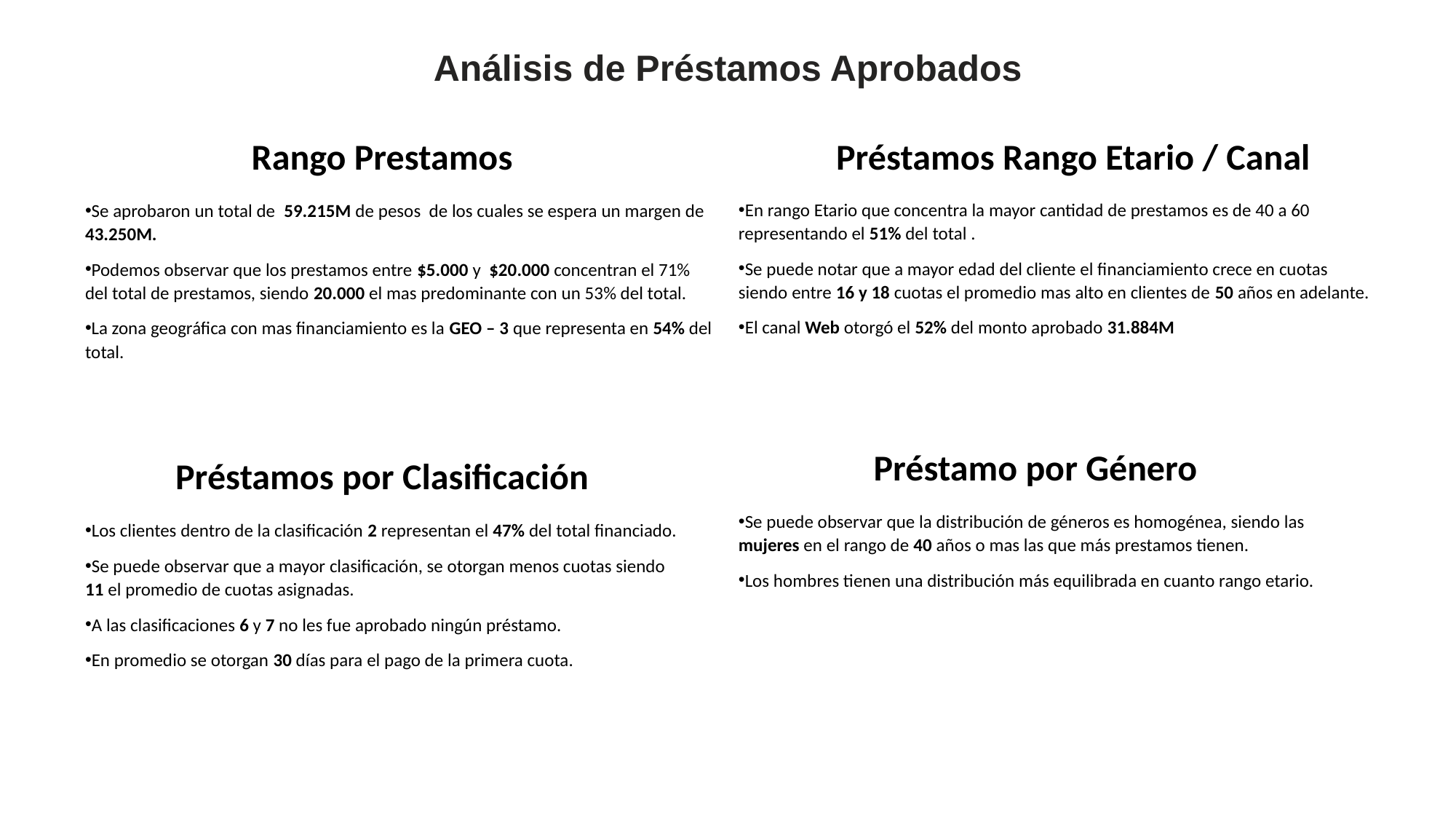

# Análisis de Préstamos Aprobados
Rango Prestamos
Préstamos Rango Etario / Canal
En rango Etario que concentra la mayor cantidad de prestamos es de 40 a 60 representando el 51% del total .
Se puede notar que a mayor edad del cliente el financiamiento crece en cuotas siendo entre 16 y 18 cuotas el promedio mas alto en clientes de 50 años en adelante.
El canal Web otorgó el 52% del monto aprobado 31.884M

Se aprobaron un total de  59.215M de pesos  de los cuales se espera un margen de 43.250M.
Podemos observar que los prestamos entre $5.000 y  $20.000 concentran el 71% del total de prestamos, siendo 20.000 el mas predominante con un 53% del total.
La zona geográfica con mas financiamiento es la GEO – 3 que representa en 54% del total.

Préstamo por Género
Préstamos por Clasificación
Se puede observar que la distribución de géneros es homogénea, siendo las mujeres en el rango de 40 años o mas las que más prestamos tienen.
Los hombres tienen una distribución más equilibrada en cuanto rango etario.

Los clientes dentro de la clasificación 2 representan el 47% del total financiado.
Se puede observar que a mayor clasificación, se otorgan menos cuotas siendo 11 el promedio de cuotas asignadas.
A las clasificaciones 6 y 7 no les fue aprobado ningún préstamo.
En promedio se otorgan 30 días para el pago de la primera cuota.